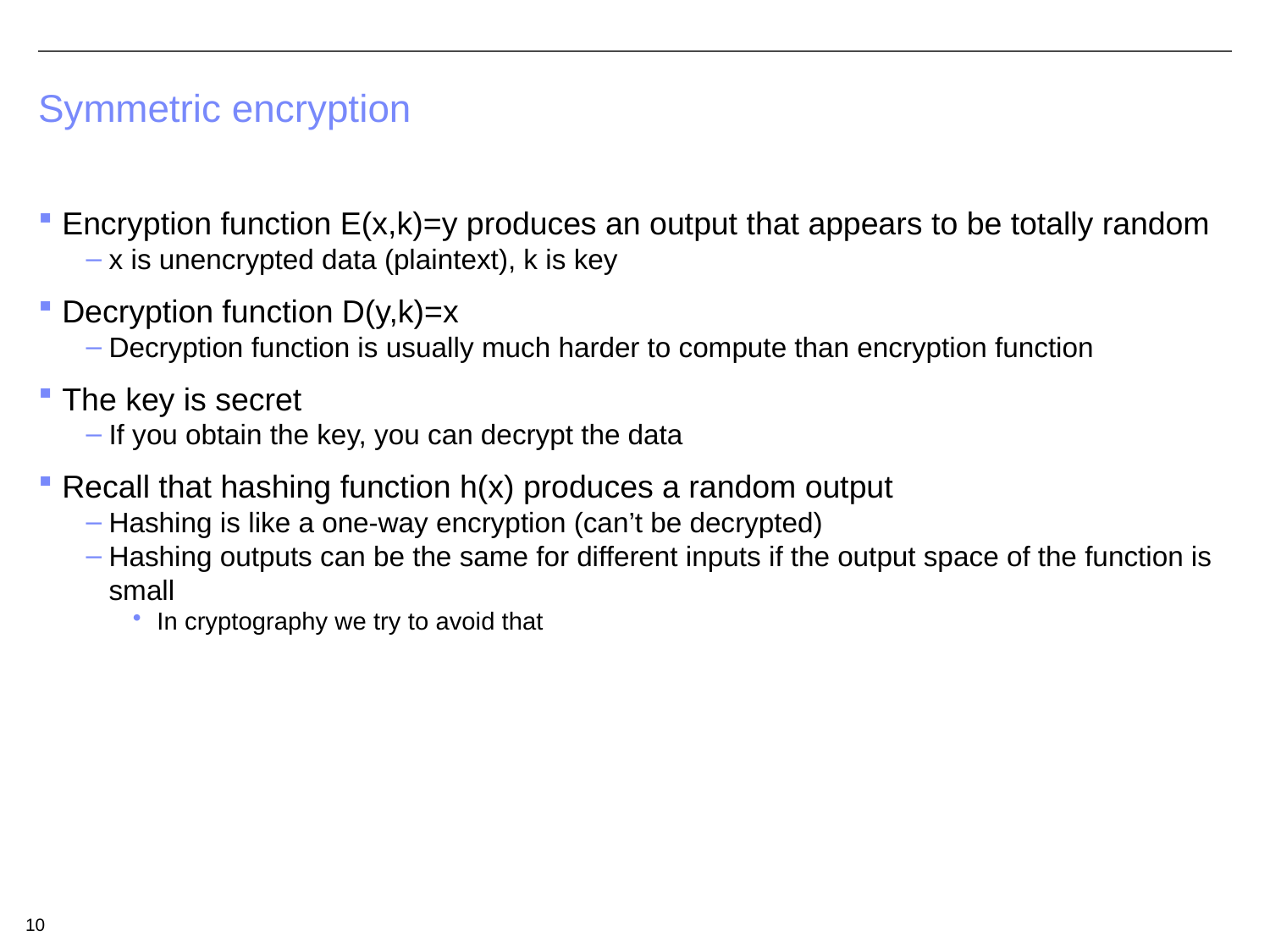

# Symmetric encryption
Encryption function E(x,k)=y produces an output that appears to be totally random
x is unencrypted data (plaintext), k is key
Decryption function D(y,k)=x
Decryption function is usually much harder to compute than encryption function
The key is secret
If you obtain the key, you can decrypt the data
Recall that hashing function h(x) produces a random output
Hashing is like a one-way encryption (can’t be decrypted)
Hashing outputs can be the same for different inputs if the output space of the function is small
In cryptography we try to avoid that
10